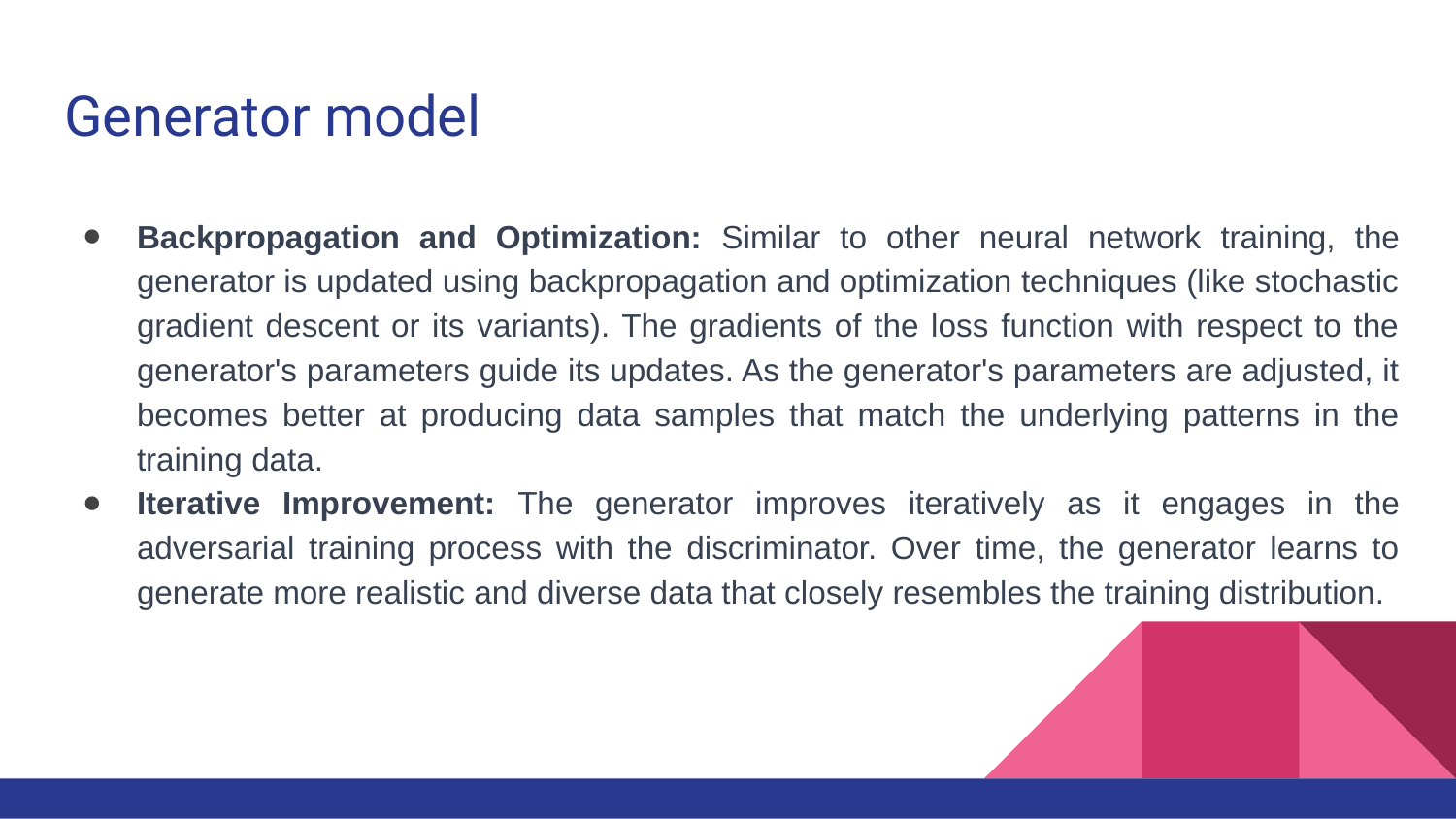

# Generator model
Backpropagation and Optimization: Similar to other neural network training, the generator is updated using backpropagation and optimization techniques (like stochastic gradient descent or its variants). The gradients of the loss function with respect to the generator's parameters guide its updates. As the generator's parameters are adjusted, it becomes better at producing data samples that match the underlying patterns in the training data.
Iterative Improvement: The generator improves iteratively as it engages in the adversarial training process with the discriminator. Over time, the generator learns to generate more realistic and diverse data that closely resembles the training distribution.